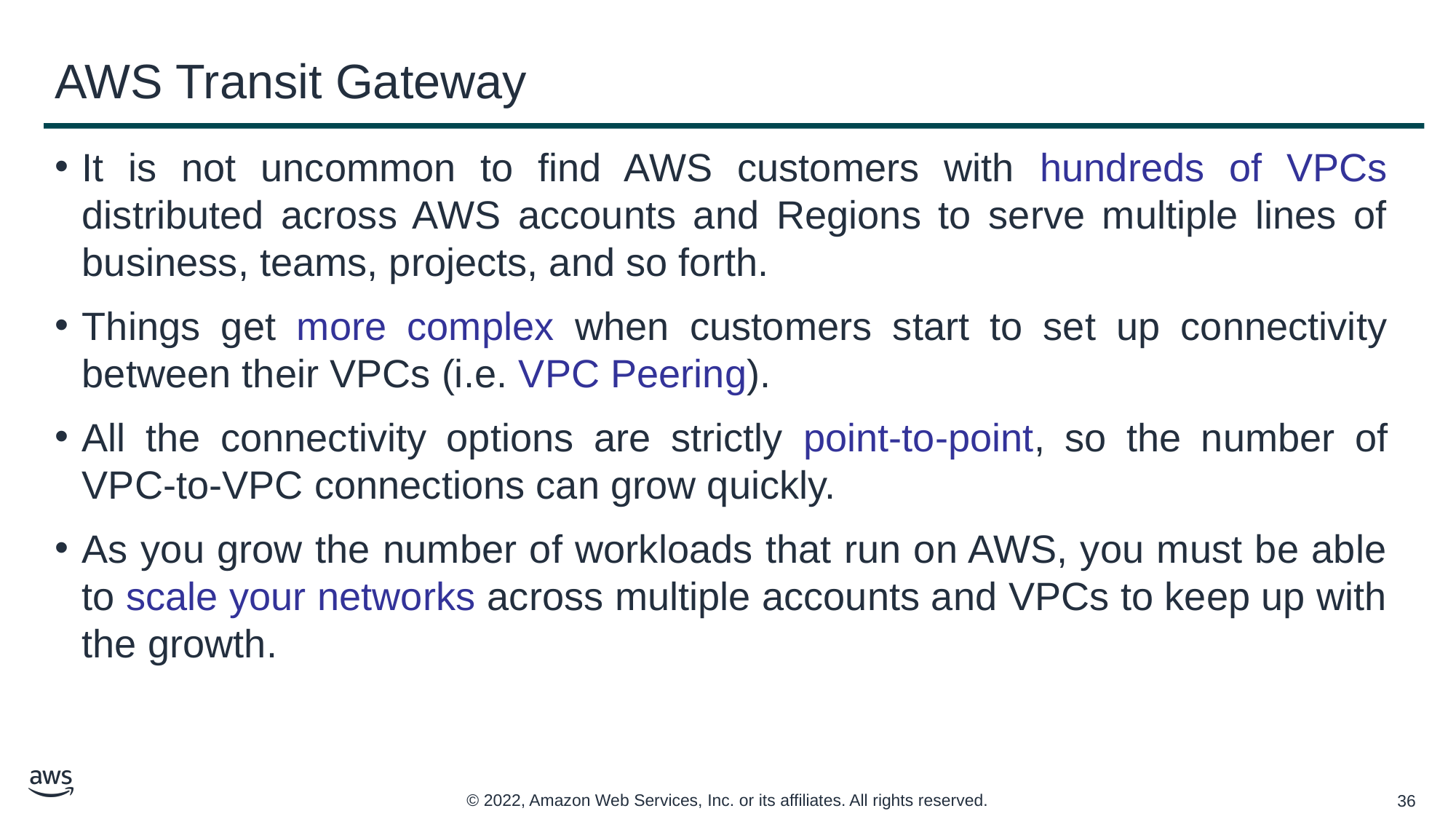

# AWS Transit Gateway
It is not uncommon to find AWS customers with hundreds of VPCs distributed across AWS accounts and Regions to serve multiple lines of business, teams, projects, and so forth.
Things get more complex when customers start to set up connectivity between their VPCs (i.e. VPC Peering).
All the connectivity options are strictly point-to-point, so the number of VPC-to-VPC connections can grow quickly.
As you grow the number of workloads that run on AWS, you must be able to scale your networks across multiple accounts and VPCs to keep up with the growth.
36